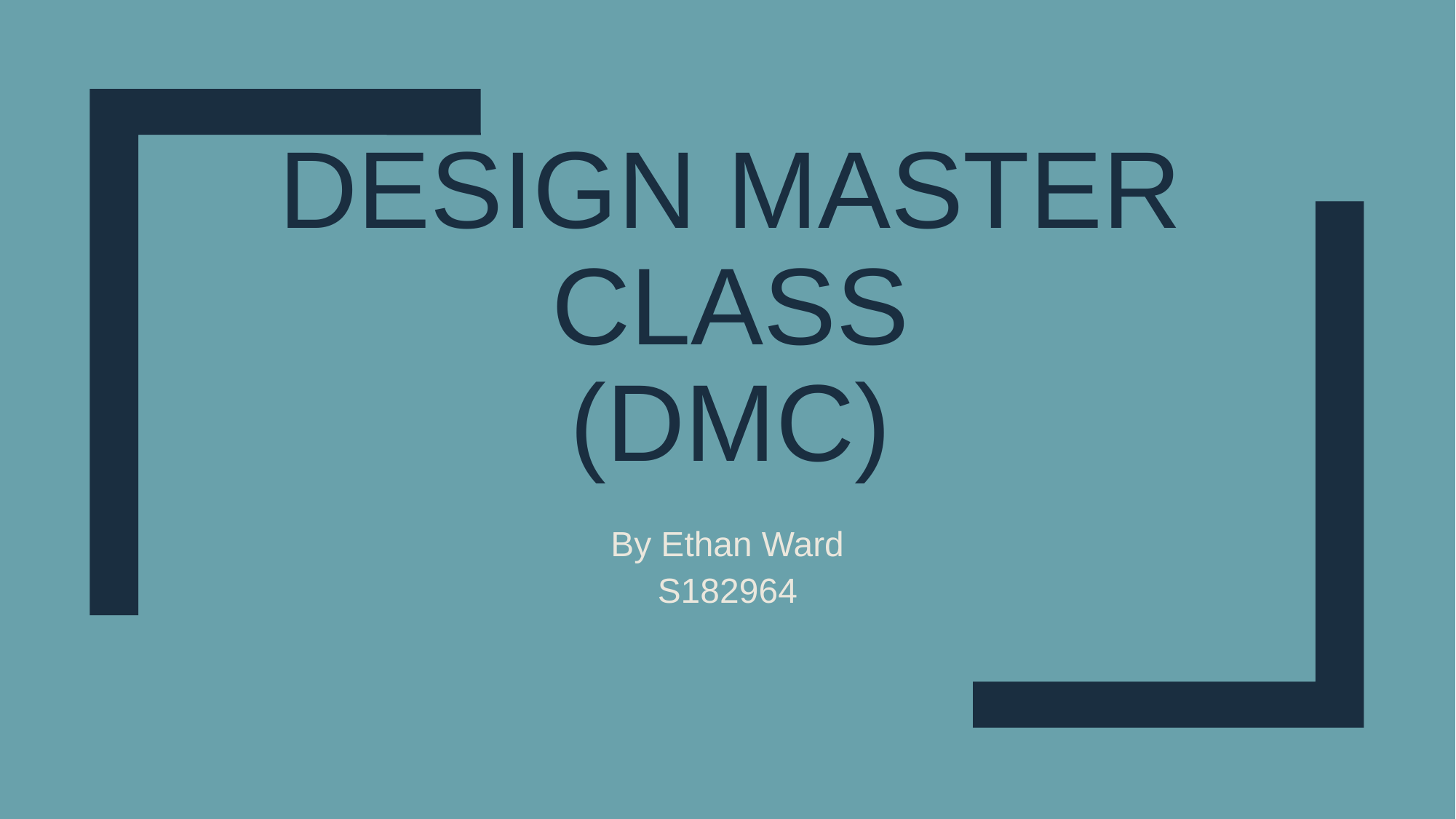

# Design Master Class (DMC)
By Ethan Ward
S182964